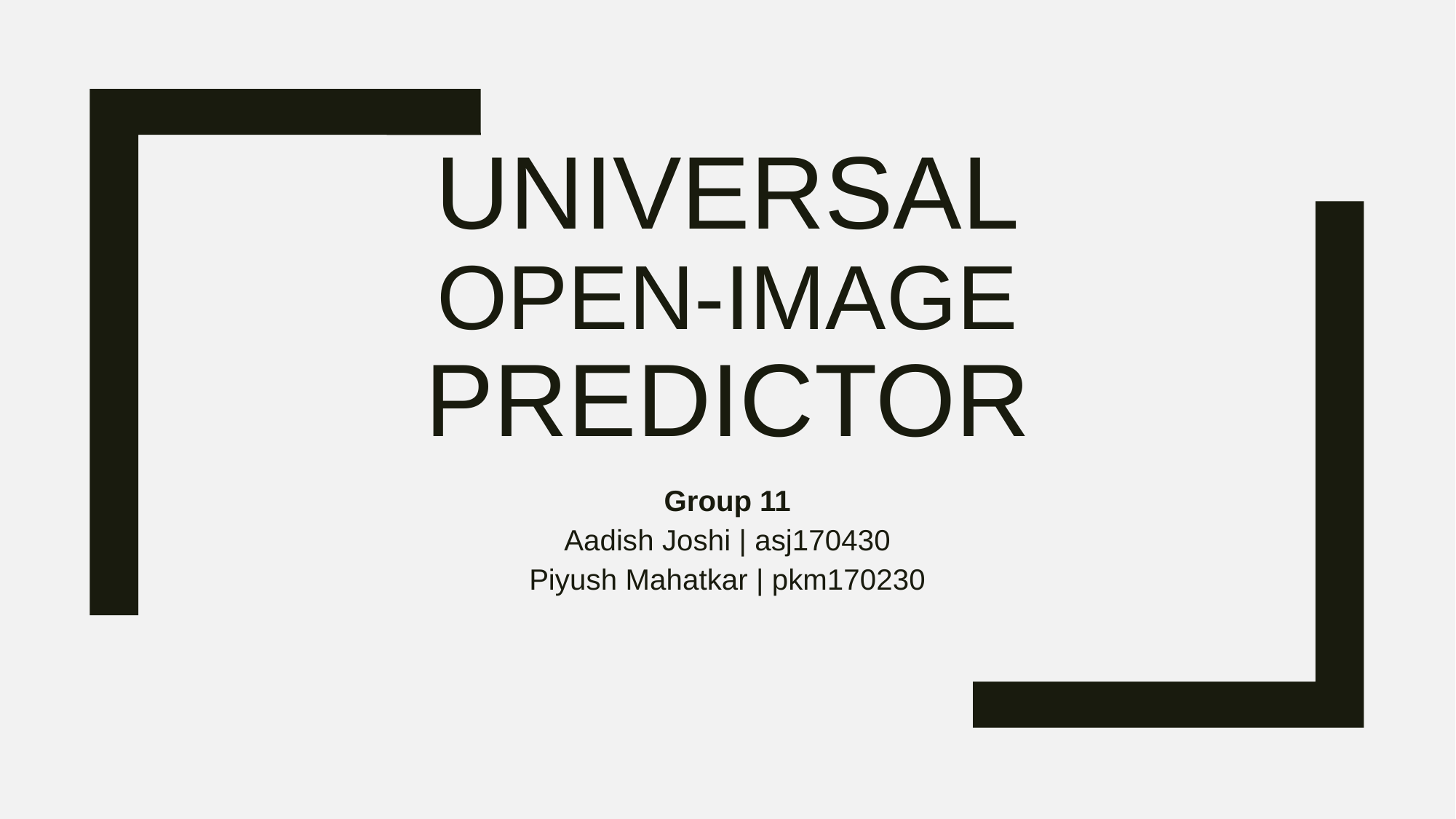

# Universal open-image predictor
Group 11
Aadish Joshi | asj170430
Piyush Mahatkar | pkm170230